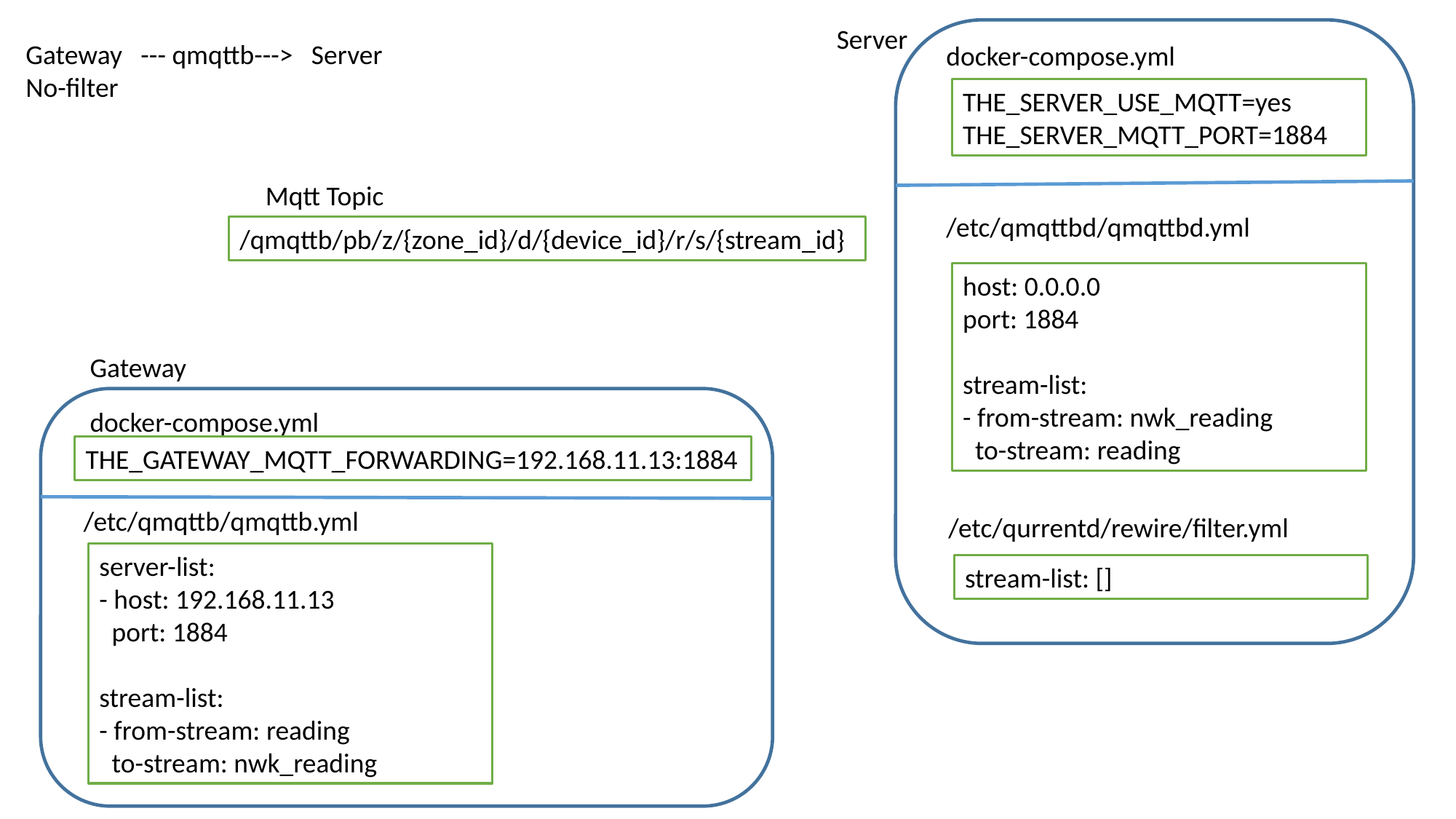

Server

Gateway   --- qmqttb--->   Server
No-filter
docker-compose.yml
THE_SERVER_USE_MQTT=yes
THE_SERVER_MQTT_PORT=1884
Mqtt Topic
/etc/qmqttbd/qmqttbd.yml
/qmqttb/pb/z/{zone_id}/d/{device_id}/r/s/{stream_id}
host: 0.0.0.0
port: 1884

stream-list:
- from-stream: nwk_reading
  to-stream: reading
Gateway

docker-compose.yml
THE_GATEWAY_MQTT_FORWARDING=192.168.11.13:1884
/etc/qmqttb/qmqttb.yml
/etc/qurrentd/rewire/filter.yml
server-list:
- host: 192.168.11.13
  port: 1884

stream-list:
- from-stream: reading
  to-stream: nwk_reading
stream-list: []